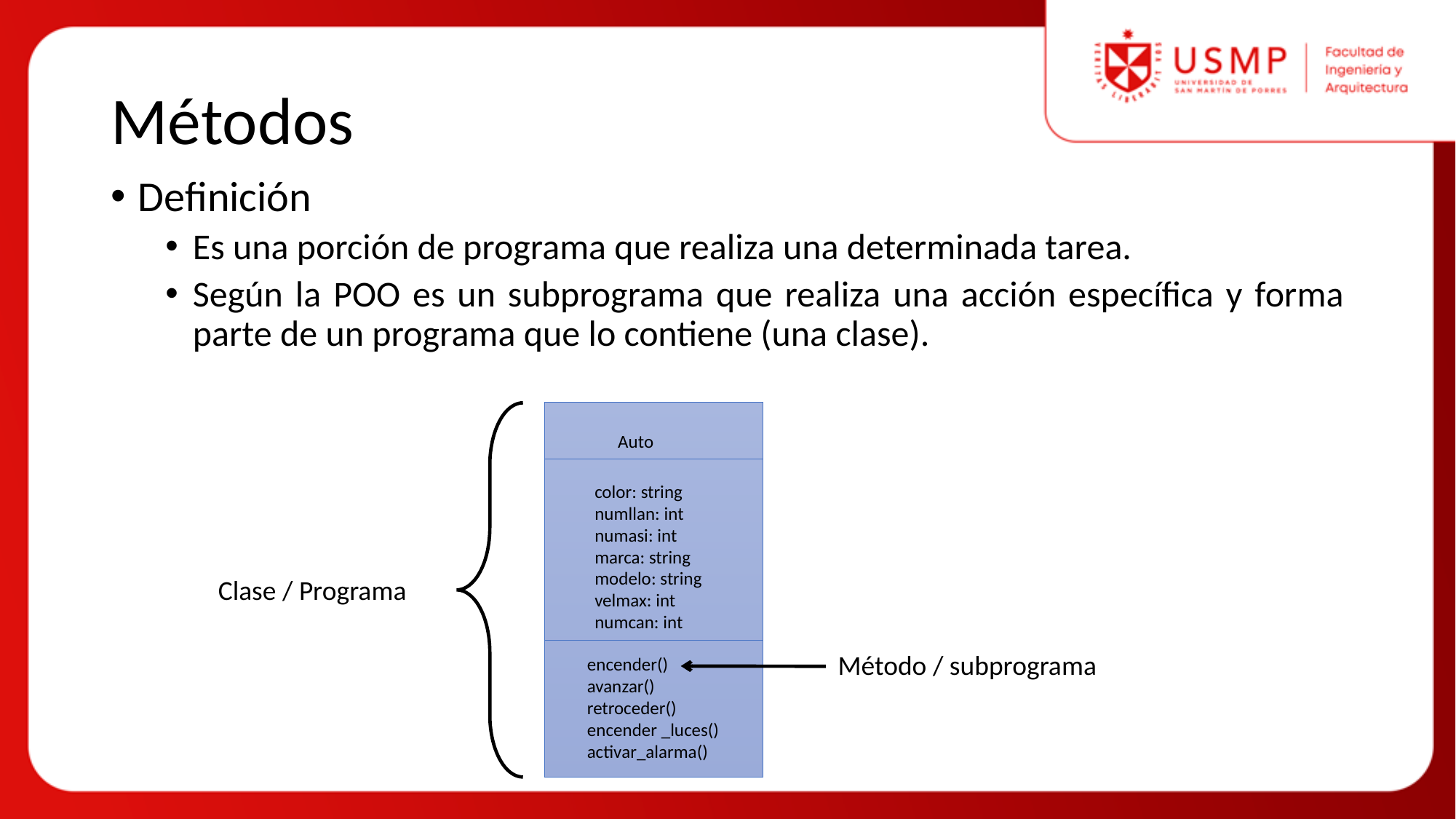

# Métodos
Definición
Es una porción de programa que realiza una determinada tarea.
Según la POO es un subprograma que realiza una acción específica y forma parte de un programa que lo contiene (una clase).

Auto
color: string
numllan: int
numasi: int
marca: string
modelo: string
velmax: int
numcan: int
encender()
avanzar()
retroceder()
encender _luces()
activar_alarma()

Clase / Programa
Método / subprograma